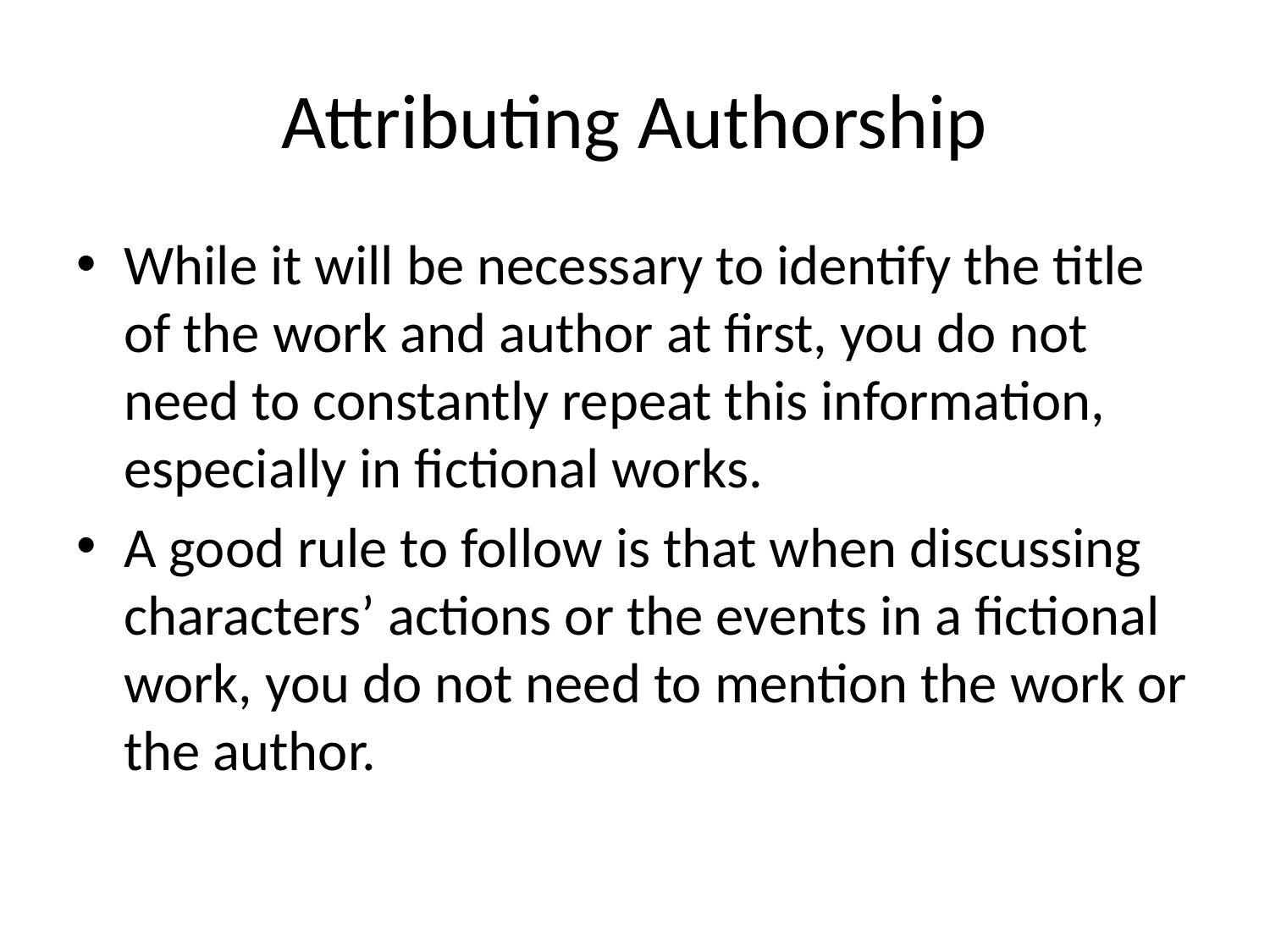

# Attributing Authorship
While it will be necessary to identify the title of the work and author at first, you do not need to constantly repeat this information, especially in fictional works.
A good rule to follow is that when discussing characters’ actions or the events in a fictional work, you do not need to mention the work or the author.